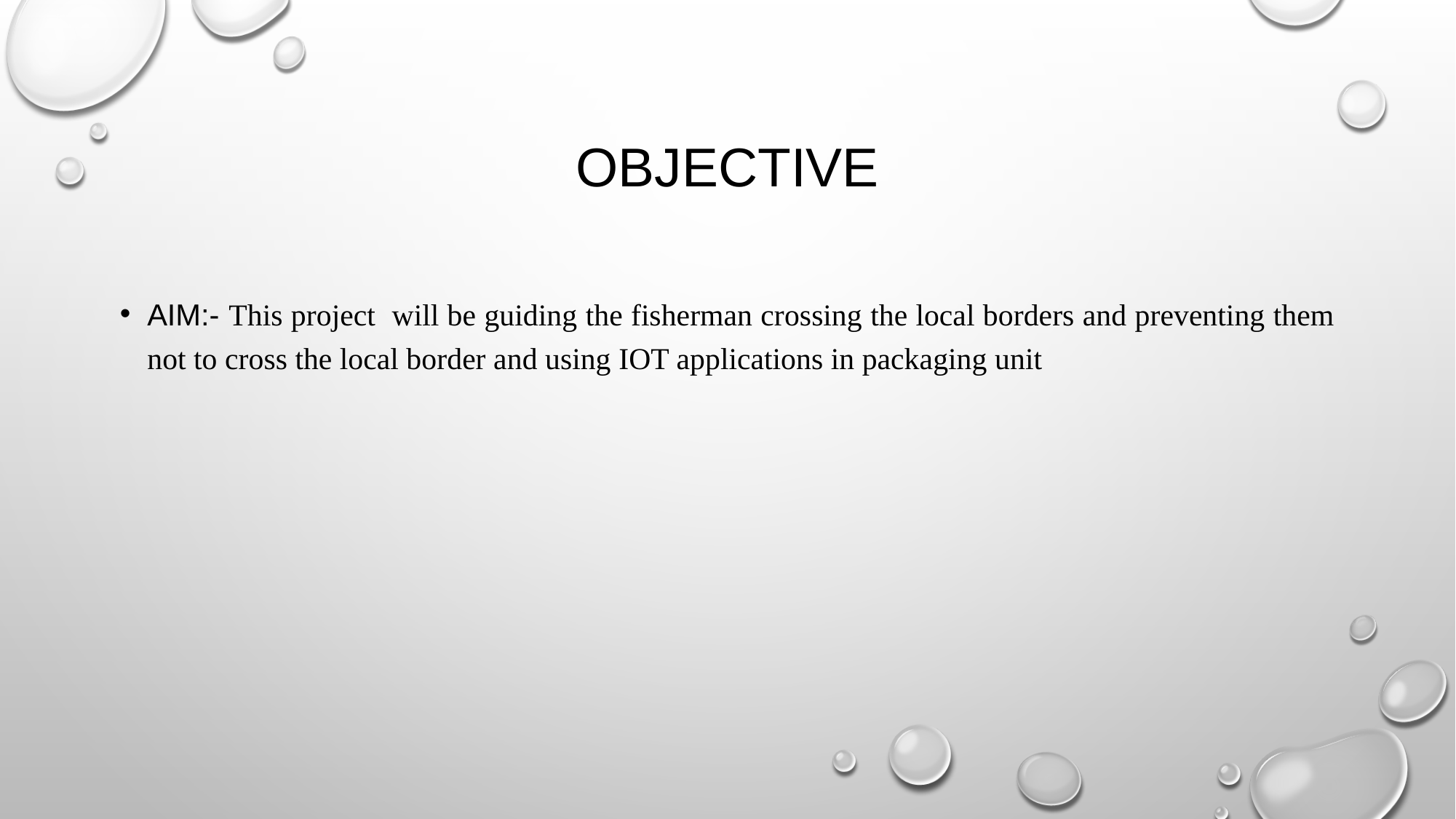

# Objective
Aim:- This project  will be guiding the fisherman crossing the local borders and preventing them not to cross the local border and using IOT applications in packaging unit